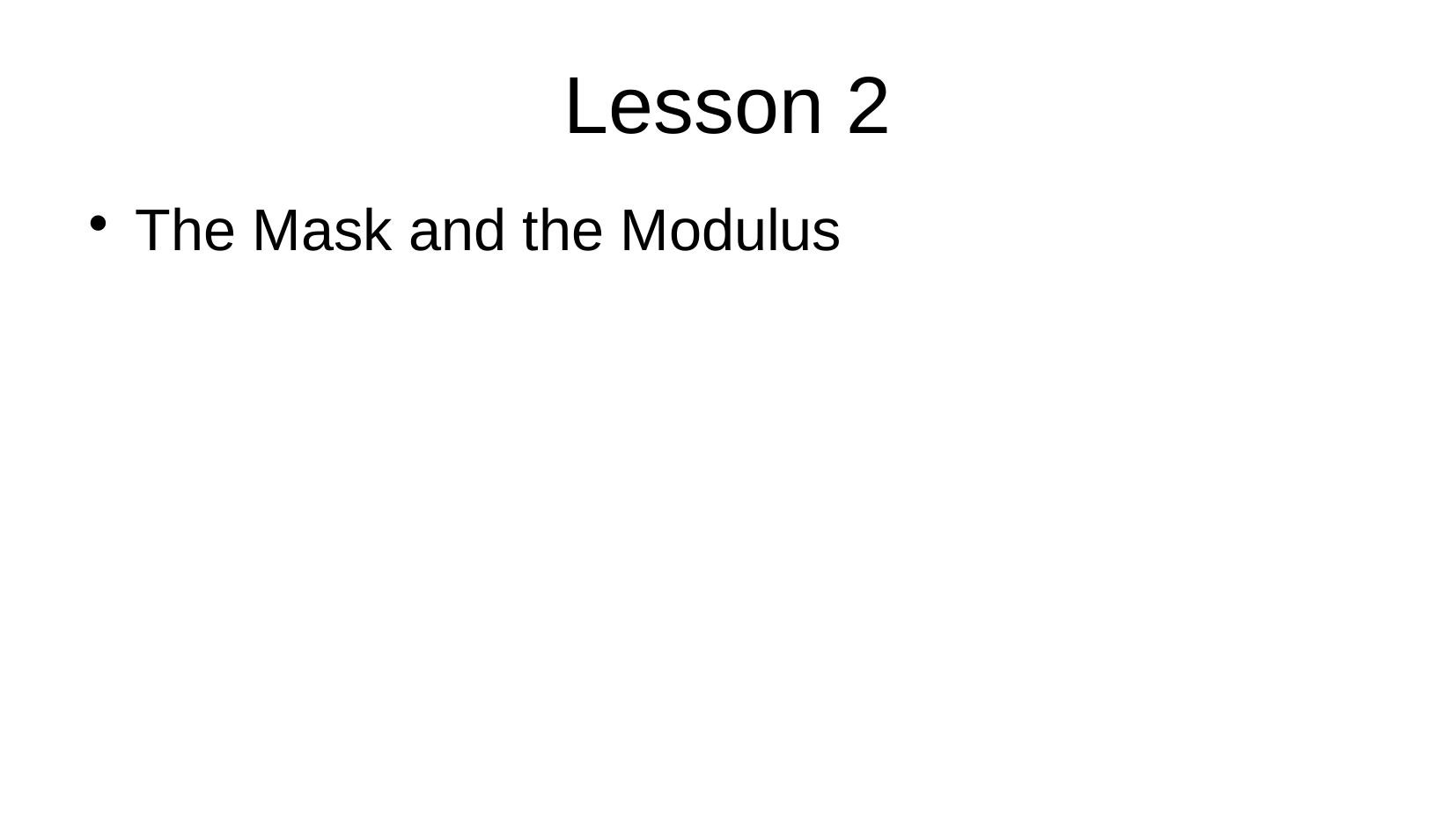

Lesson 2
The Mask and the Modulus